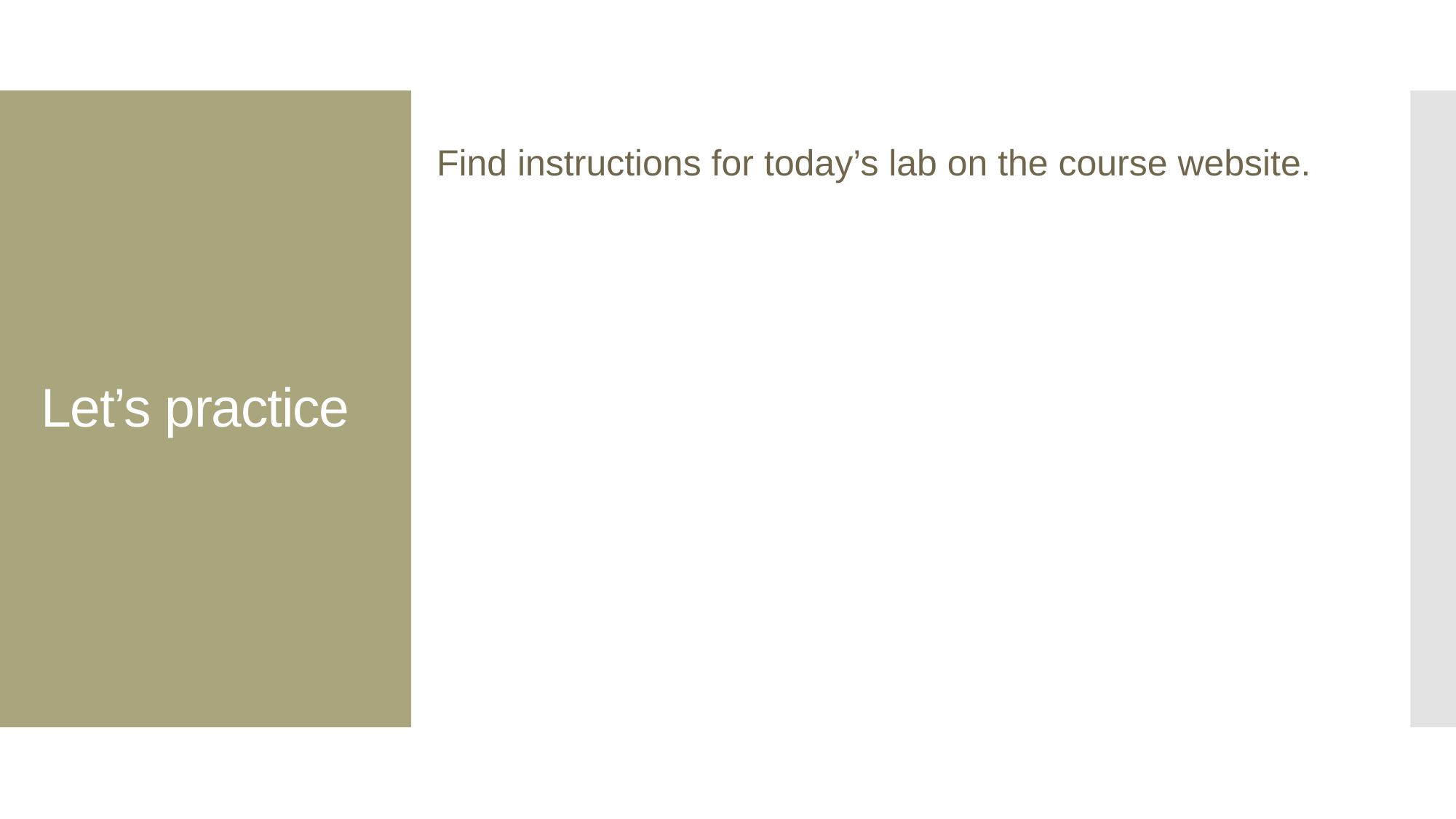

# Let’s practice
Find instructions for today’s lab on the course website.